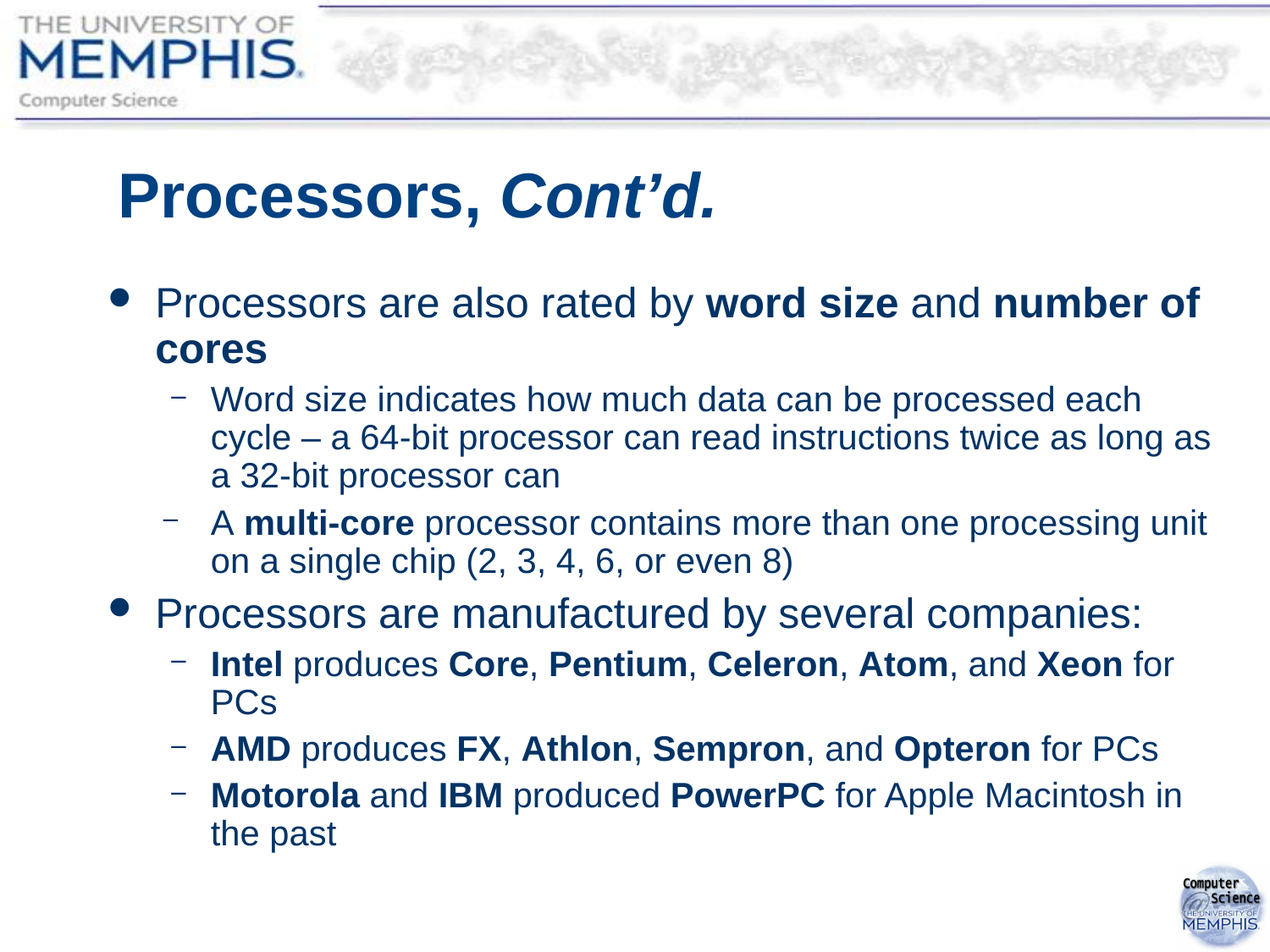

# Processors, Cont’d.
Processors are also rated by word size and number of cores
Word size indicates how much data can be processed each cycle – a 64-bit processor can read instructions twice as long as a 32-bit processor can
A multi-core processor contains more than one processing unit on a single chip (2, 3, 4, 6, or even 8)
Processors are manufactured by several companies:
Intel produces Core, Pentium, Celeron, Atom, and Xeon for PCs
AMD produces FX, Athlon, Sempron, and Opteron for PCs
Motorola and IBM produced PowerPC for Apple Macintosh in the past